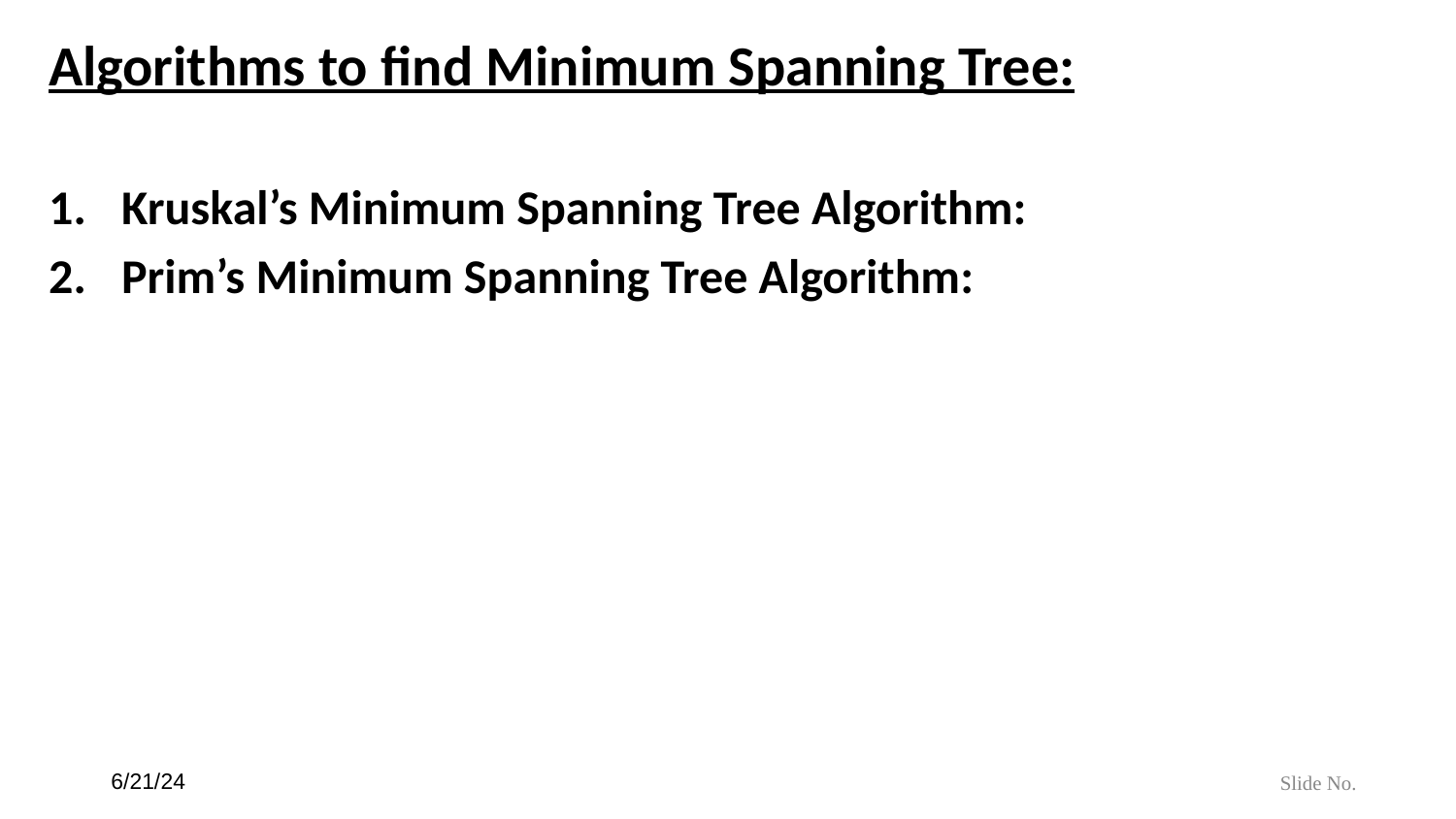

Algorithms to find Minimum Spanning Tree:

Kruskal’s Minimum Spanning Tree Algorithm:
Prim’s Minimum Spanning Tree Algorithm:
6/21/24
Slide No.